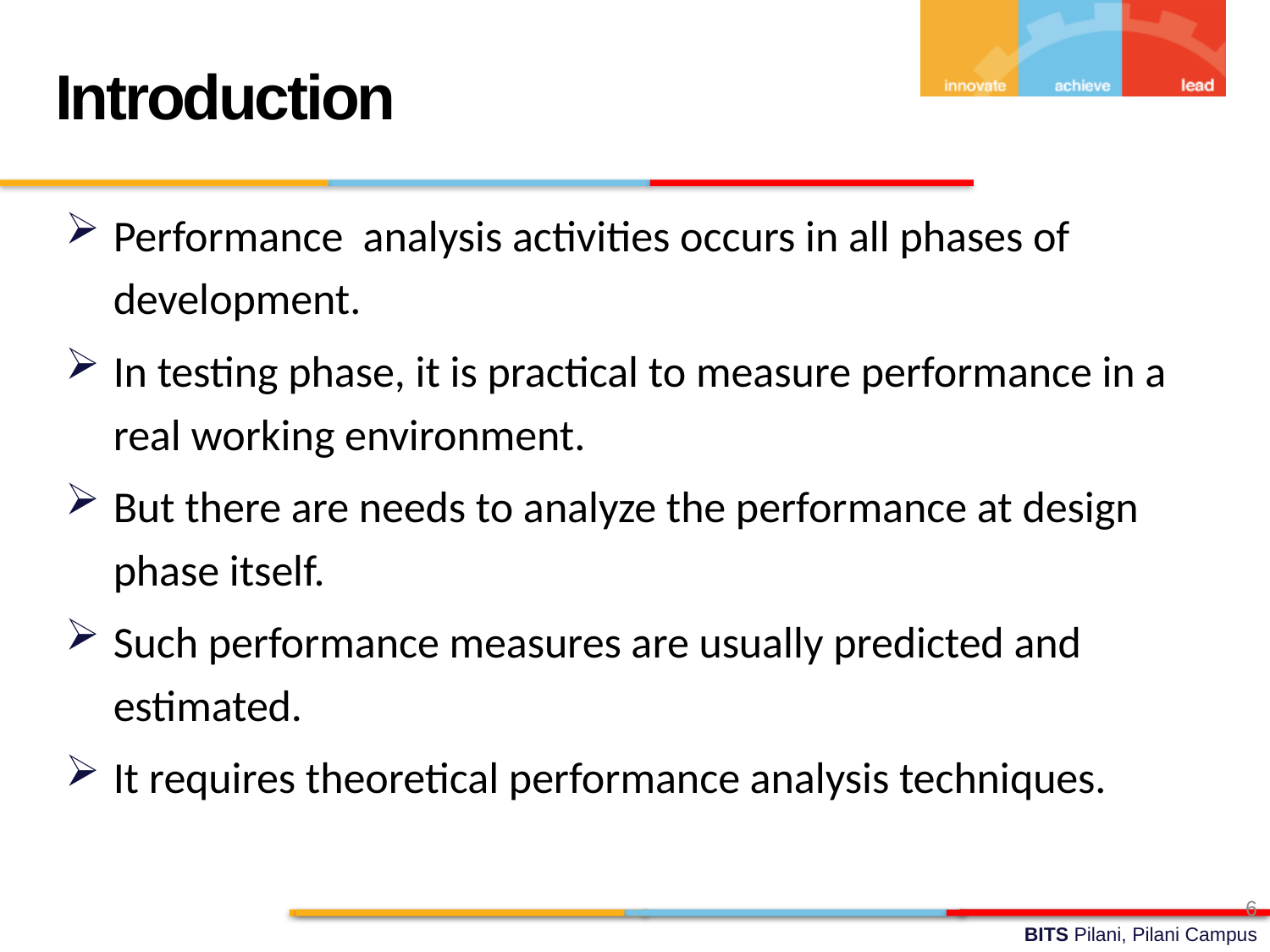

Introduction
Performance  analysis activities occurs in all phases of development.
In testing phase, it is practical to measure performance in a real working environment.
But there are needs to analyze the performance at design phase itself.
Such performance measures are usually predicted and estimated.
It requires theoretical performance analysis techniques.
6